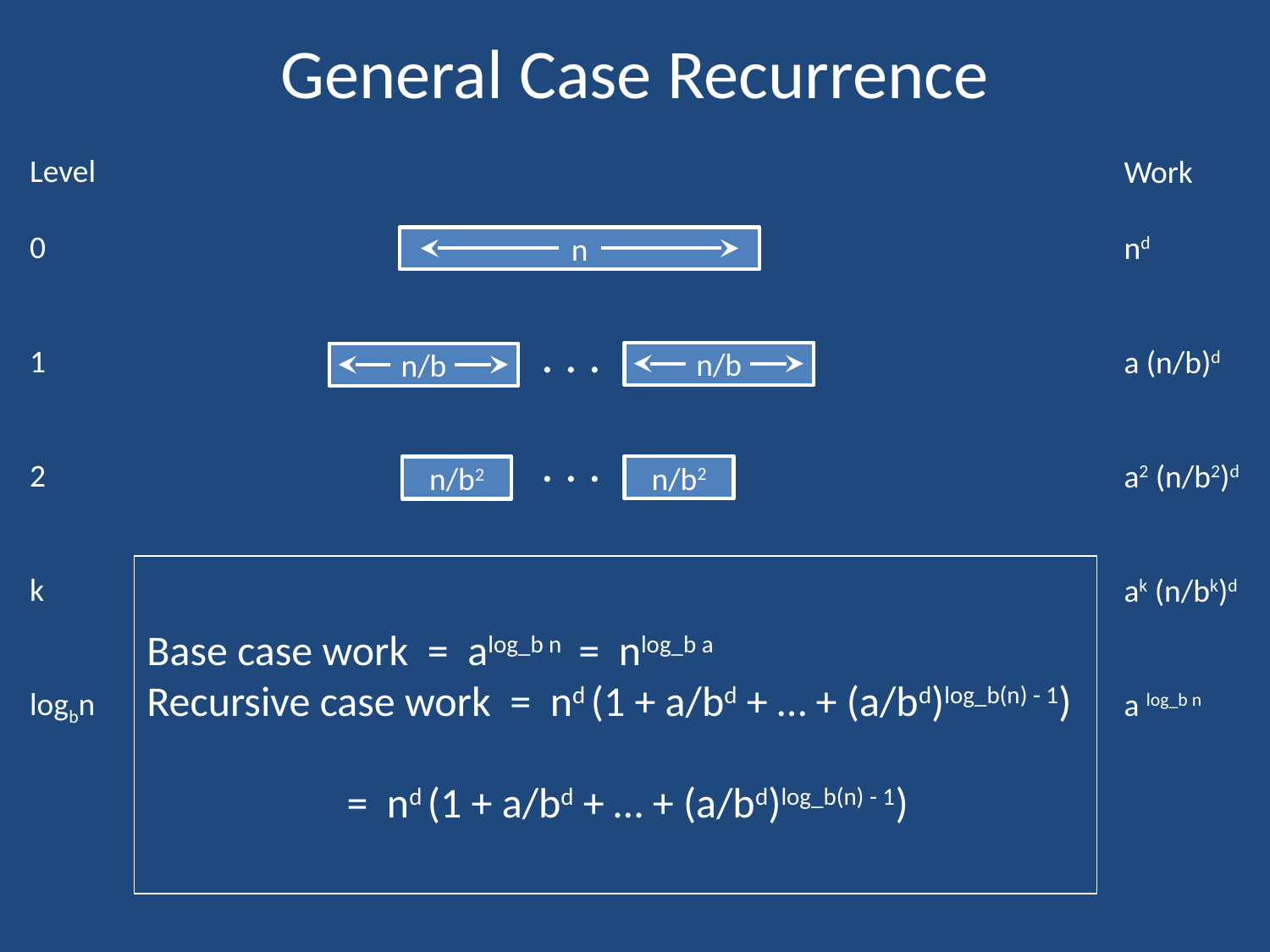

# General Case Recurrence
Level

0

1

2

k

logbn

Work

nd

a (n/b)d

a2 (n/b2)d

ak (n/bk)d

a log_b n

n
. . .
n/b
n/b
. . .
n/b2
n/b2
Base case work  =  alog_b n   =  nlog_b a
Recursive case work  =  nd (1 + a/bd + … + (a/bd)log_b(n) - 1)
                     =  nd (1 + a/bd + … + (a/bd)log_b(n) - 1)